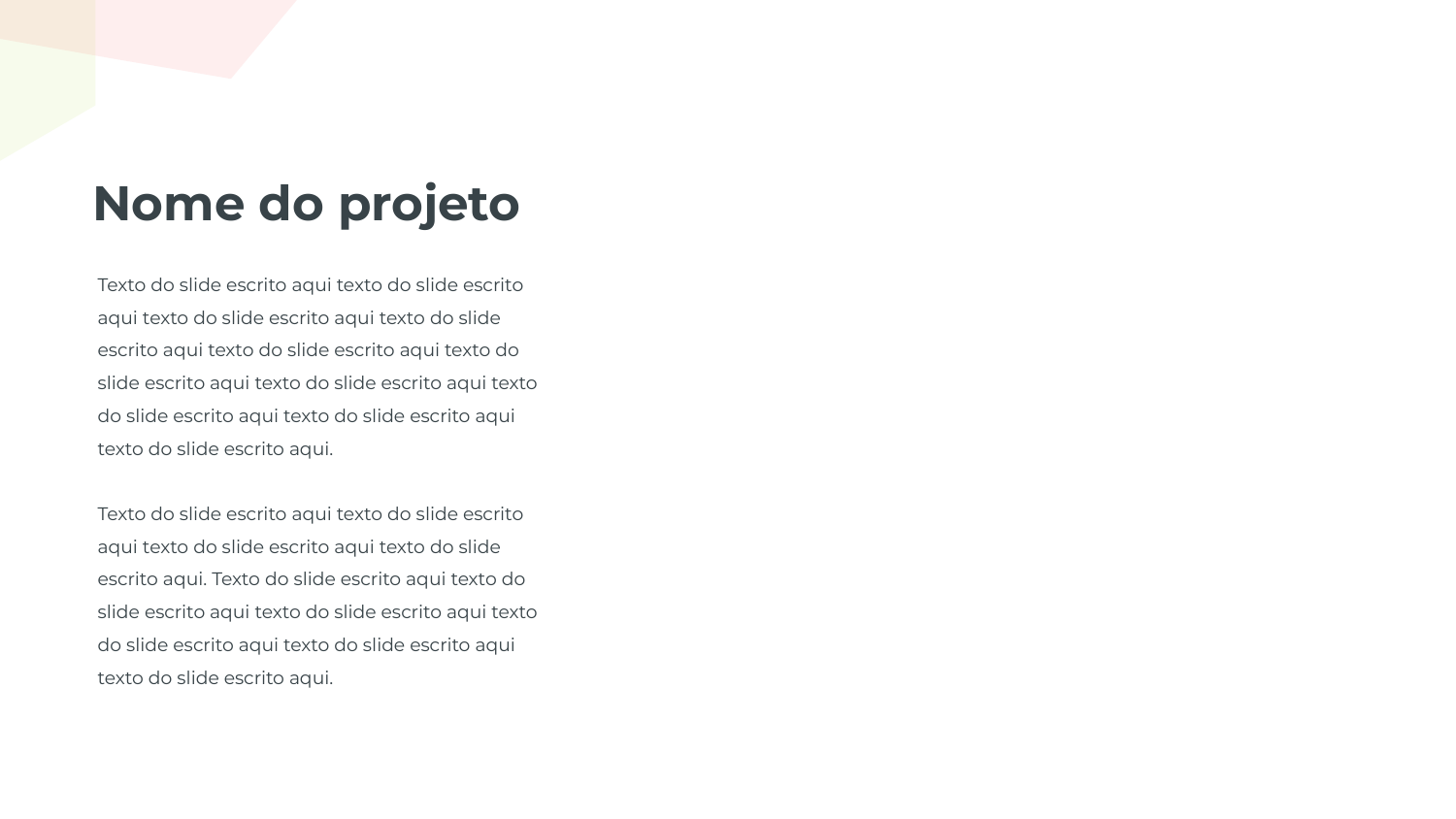

Nome do projeto
Texto do slide escrito aqui texto do slide escrito aqui texto do slide escrito aqui texto do slide escrito aqui texto do slide escrito aqui texto do slide escrito aqui texto do slide escrito aqui texto do slide escrito aqui texto do slide escrito aqui texto do slide escrito aqui.

Texto do slide escrito aqui texto do slide escrito aqui texto do slide escrito aqui texto do slide escrito aqui. Texto do slide escrito aqui texto do slide escrito aqui texto do slide escrito aqui texto do slide escrito aqui texto do slide escrito aqui texto do slide escrito aqui.